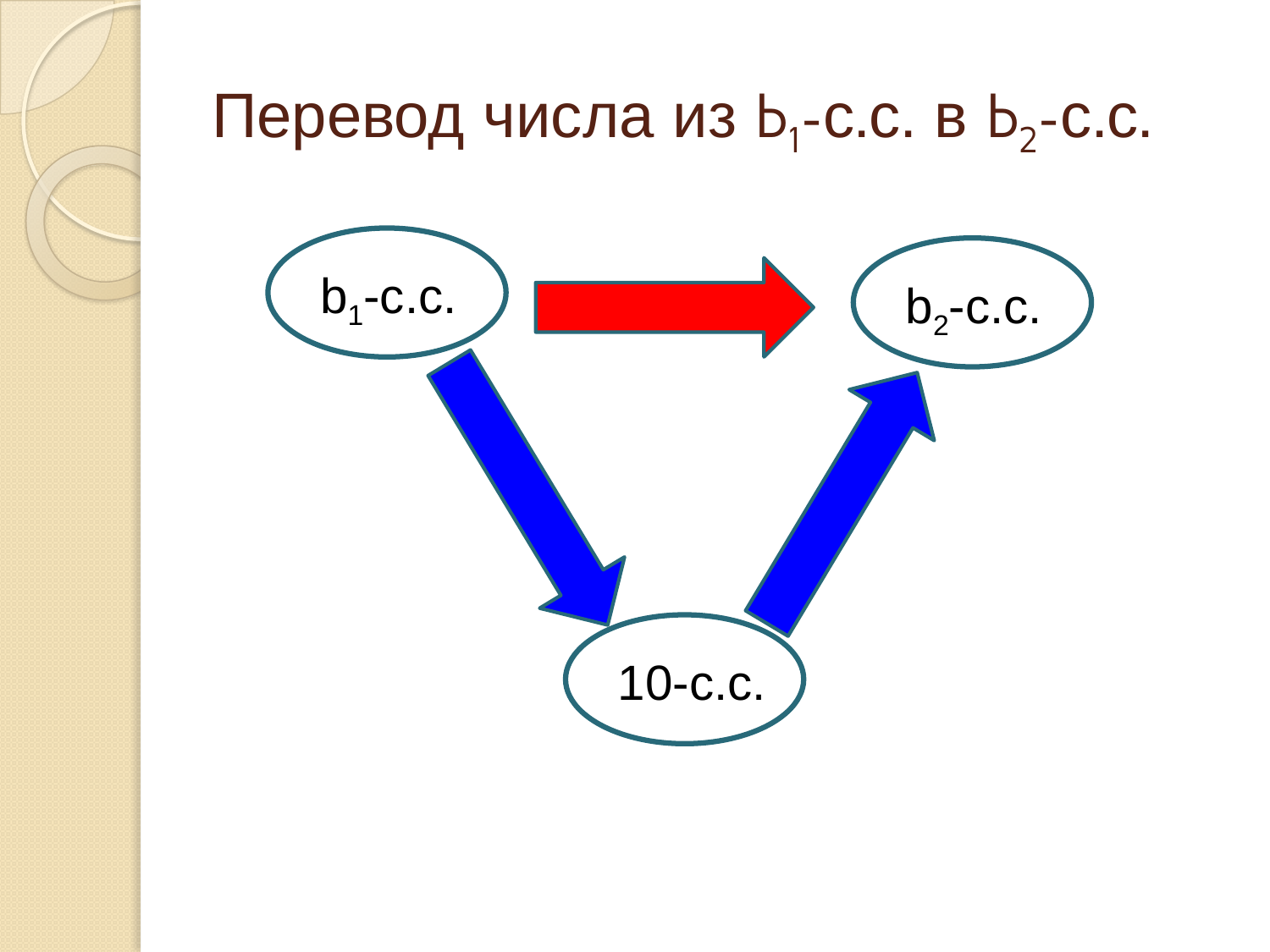

# Перевод числа из b1-с.с. в b2-с.с.

b1-с.с.

b2-с.с.

10-с.с.